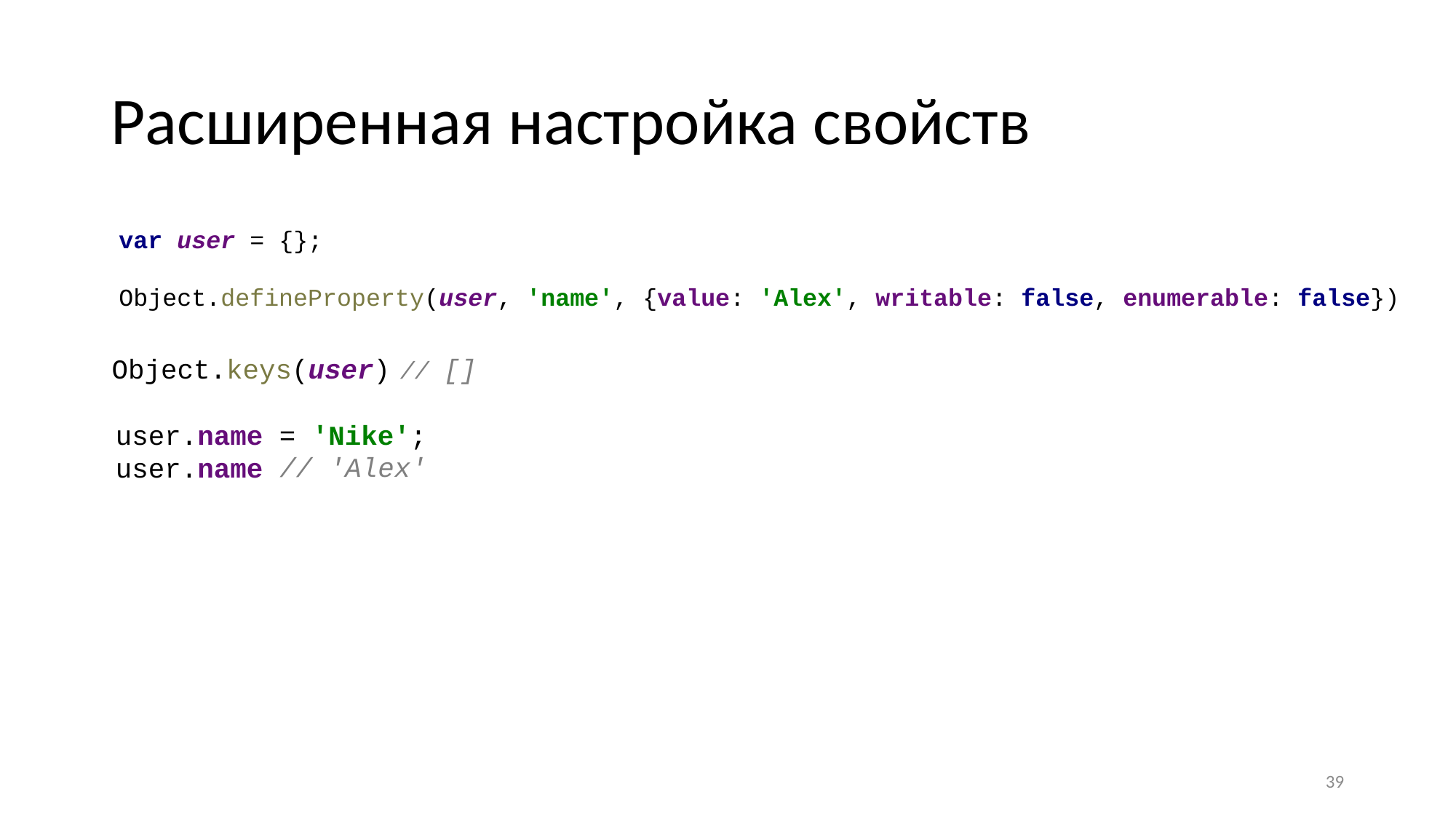

# Расширенная настройка свойств

var user = {};
Object.defineProperty(user, 'name', {value: 'Alex', writable: false, enumerable: false})
Object.keys(user)
// []
user.name = 'Nike';
user.name
// 'Alex'
39